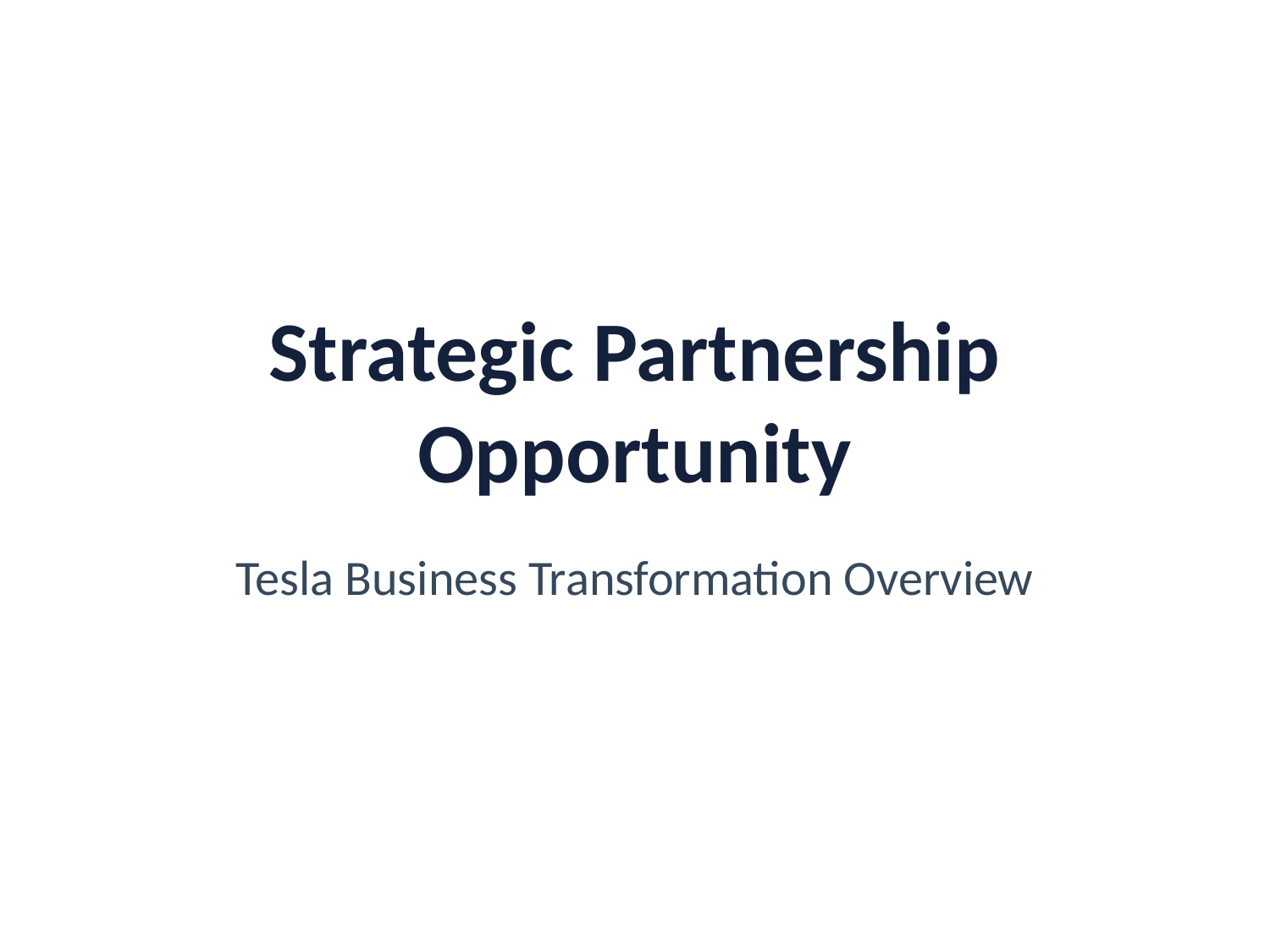

# Strategic Partnership Opportunity
Tesla Business Transformation Overview